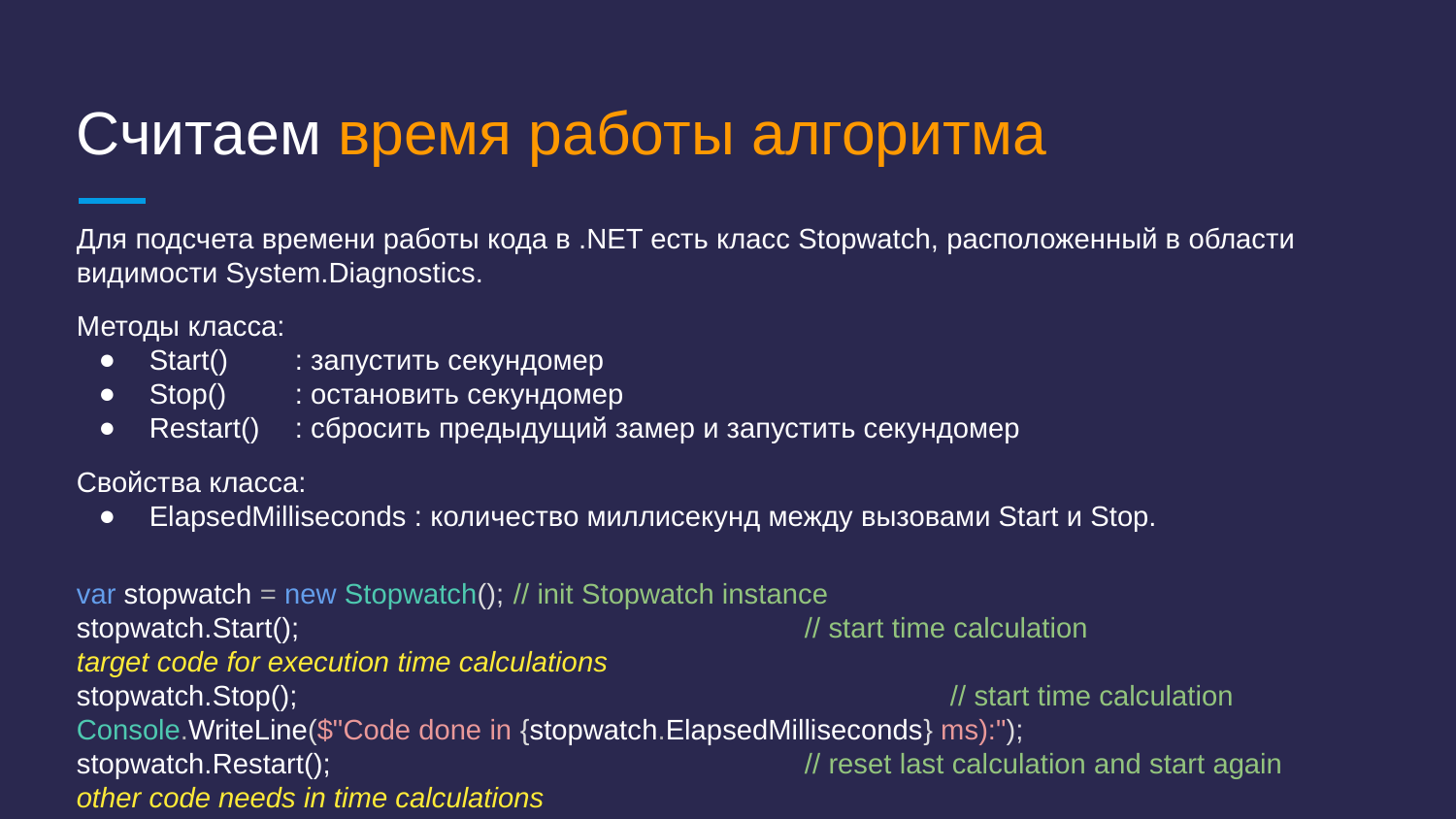

# Считаем время работы алгоритма
Для подсчета времени работы кода в .NET есть класс Stopwatch, расположенный в области видимости System.Diagnostics.
Методы класса:
Start()	: запустить секундомер
Stop()	: остановить секундомер
Restart()	: сбросить предыдущий замер и запустить секундомер
Свойства класса:
ElapsedMilliseconds : количество миллисекунд между вызовами Start и Stop.

var stopwatch = new Stopwatch();	// init Stopwatch instance
stopwatch.Start();				// start time calculation
target code for execution time calculations
stopwatch.Stop();					// start time calculation
Console.WriteLine($"Code done in {stopwatch.ElapsedMilliseconds} ms):");
stopwatch.Restart();				// reset last calculation and start again
other code needs in time calculations